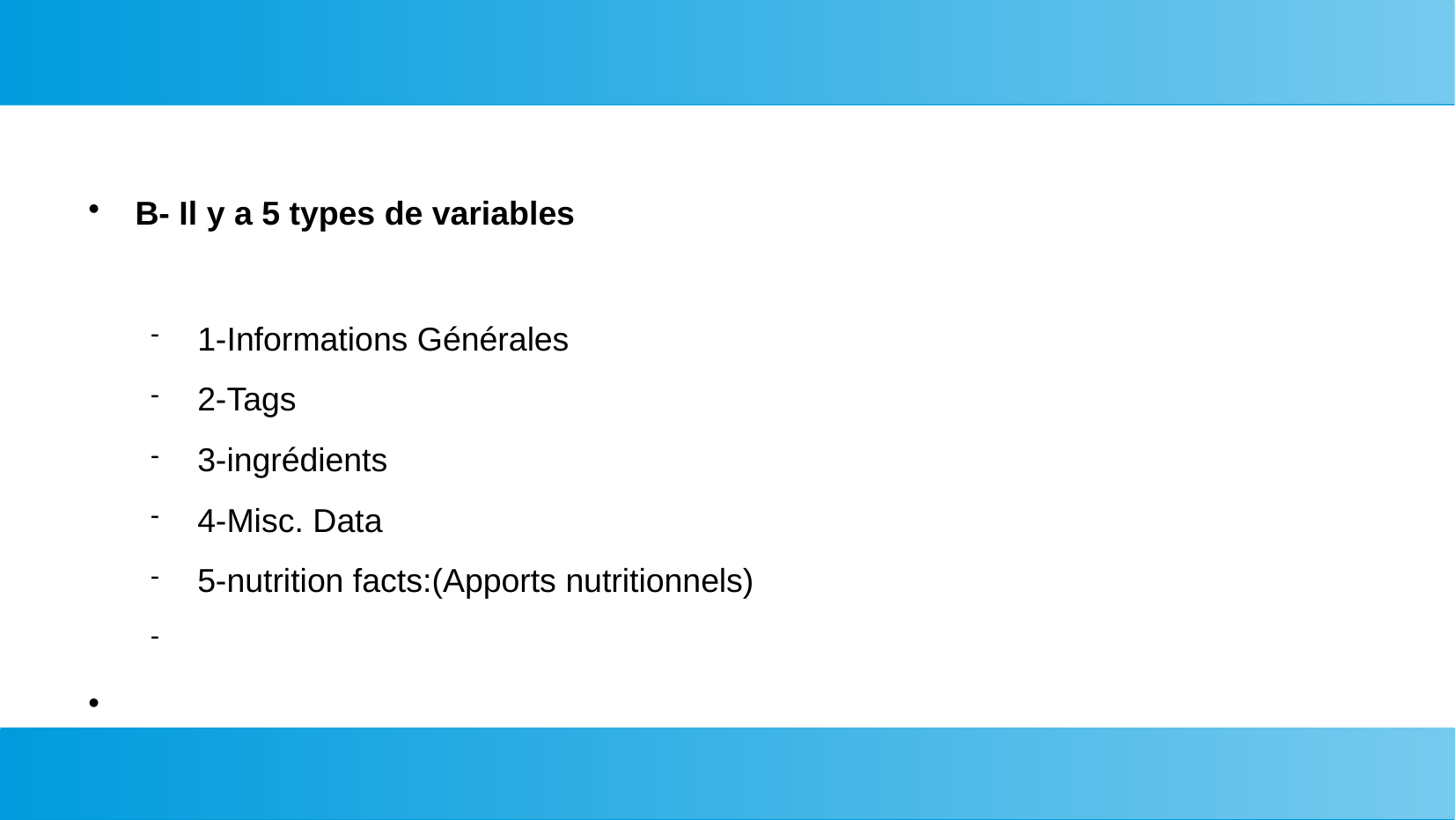

#
B- Il y a 5 types de variables

1-Informations Générales
2-Tags
3-ingrédients
4-Misc. Data
5-nutrition facts:(Apports nutritionnels)